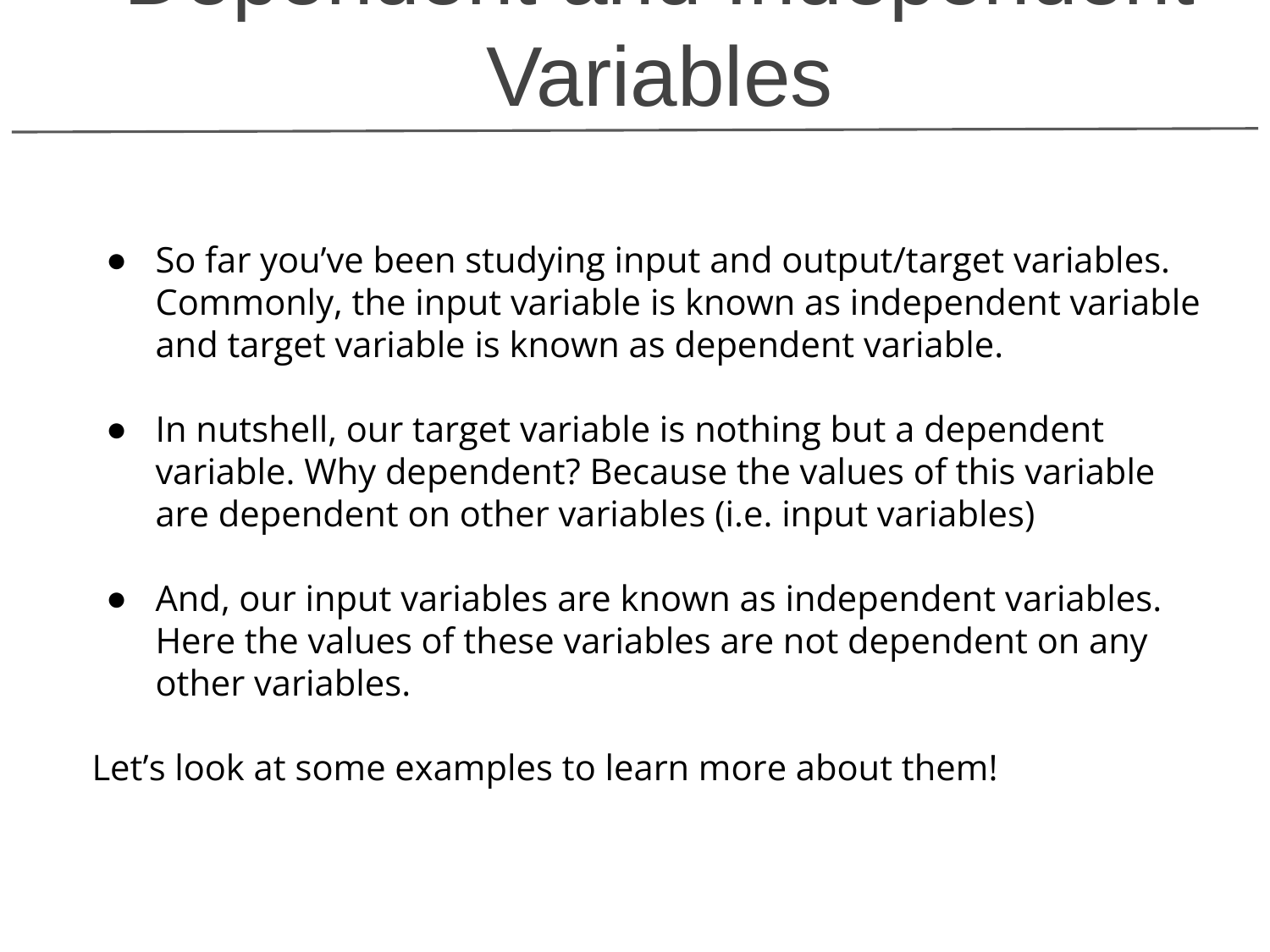

Dependent and Independent Variables
So far you’ve been studying input and output/target variables. Commonly, the input variable is known as independent variable and target variable is known as dependent variable.

In nutshell, our target variable is nothing but a dependent variable. Why dependent? Because the values of this variable are dependent on other variables (i.e. input variables)
And, our input variables are known as independent variables. Here the values of these variables are not dependent on any other variables.

Let’s look at some examples to learn more about them!